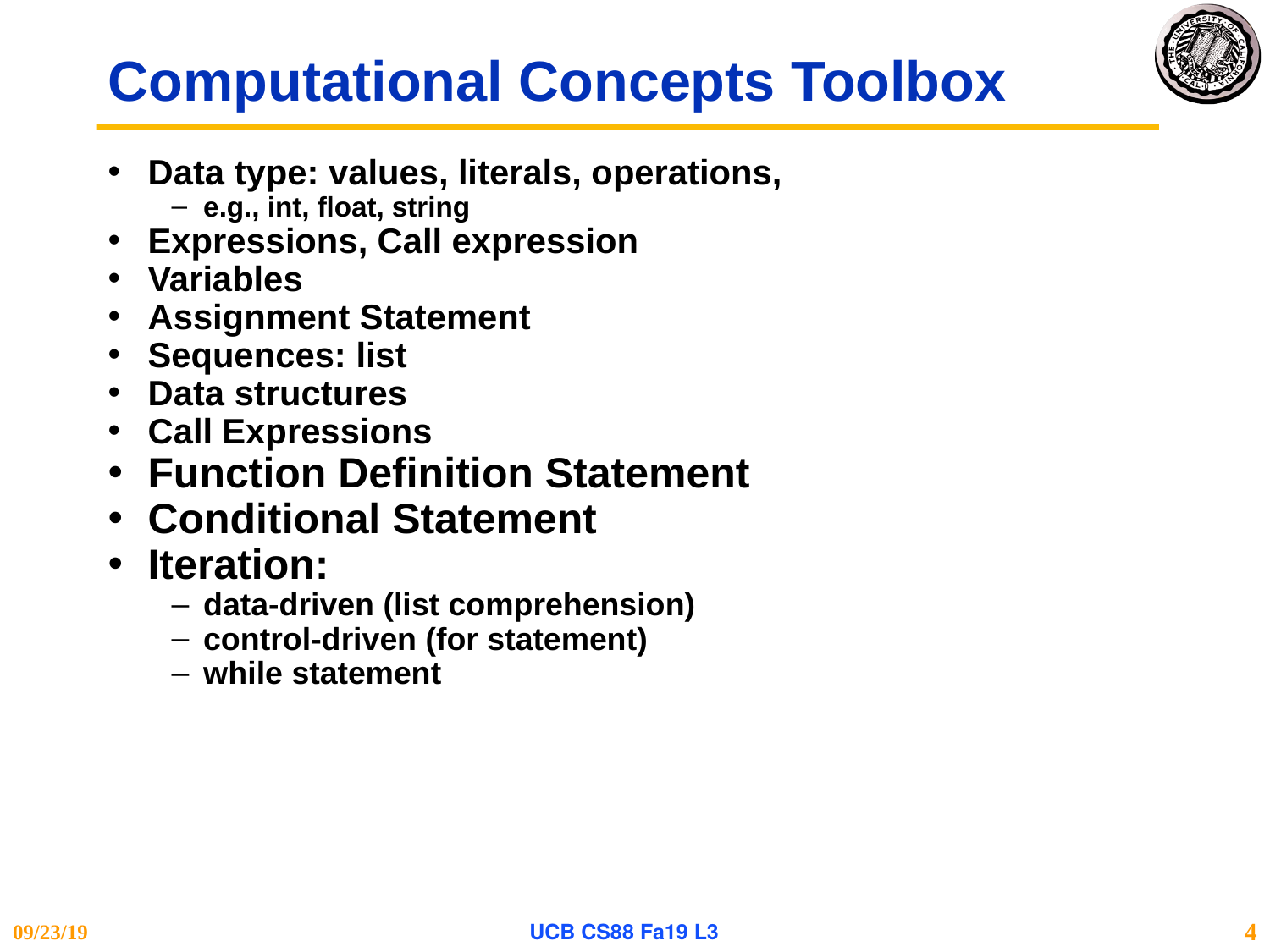

Computational Concepts Toolbox
Data type: values, literals, operations,
e.g., int, float, string
Expressions, Call expression
Variables
Assignment Statement
Sequences: list
Data structures
Call Expressions
Function Definition Statement
Conditional Statement
Iteration:
data-driven (list comprehension)
control-driven (for statement)
while statement

09/23/19
UCB CS88 Fa19 L3
4